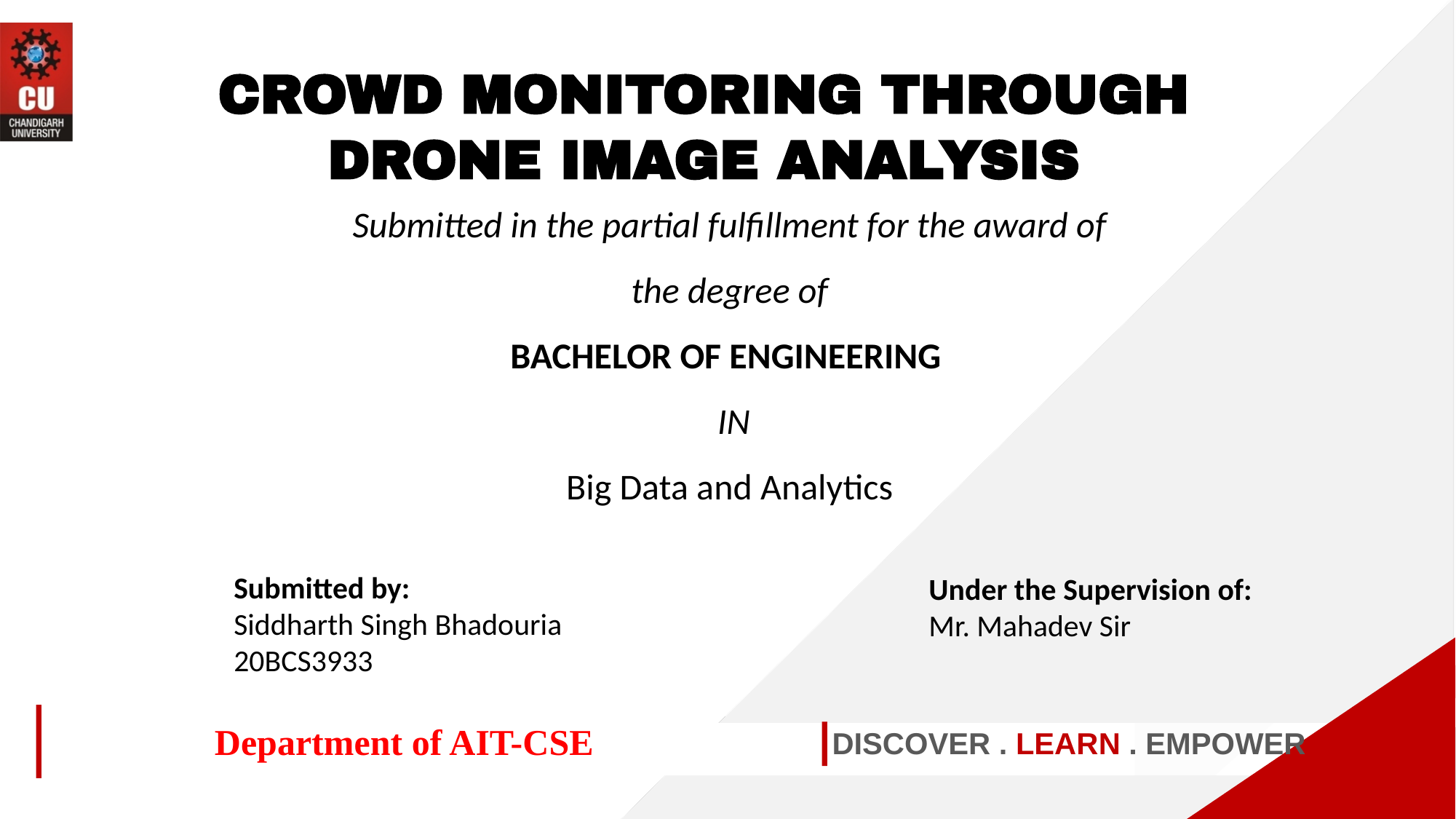

CROWD MONITORING THROUGH DRONE IMAGE ANALYSIS
Submitted in the partial fulfillment for the award of the degree of
BACHELOR OF ENGINEERING
 IN
Big Data and Analytics
Submitted by:
Siddharth Singh Bhadouria
20BCS3933

Under the Supervision of:
Mr. Mahadev Sir

Department of AIT-CSE
DISCOVER . LEARN . EMPOWER

1